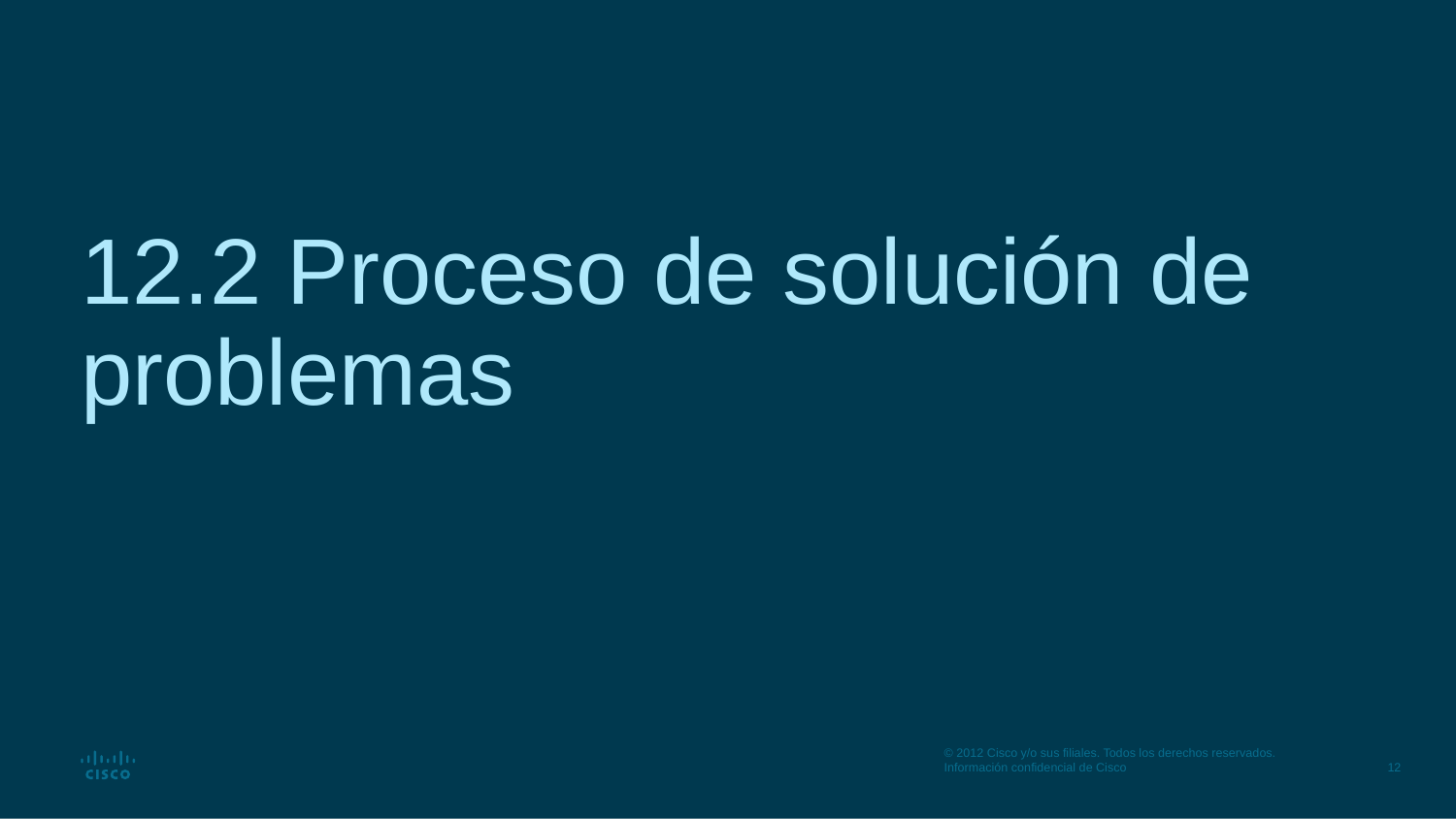

# 12.2 Proceso de solución de problemas